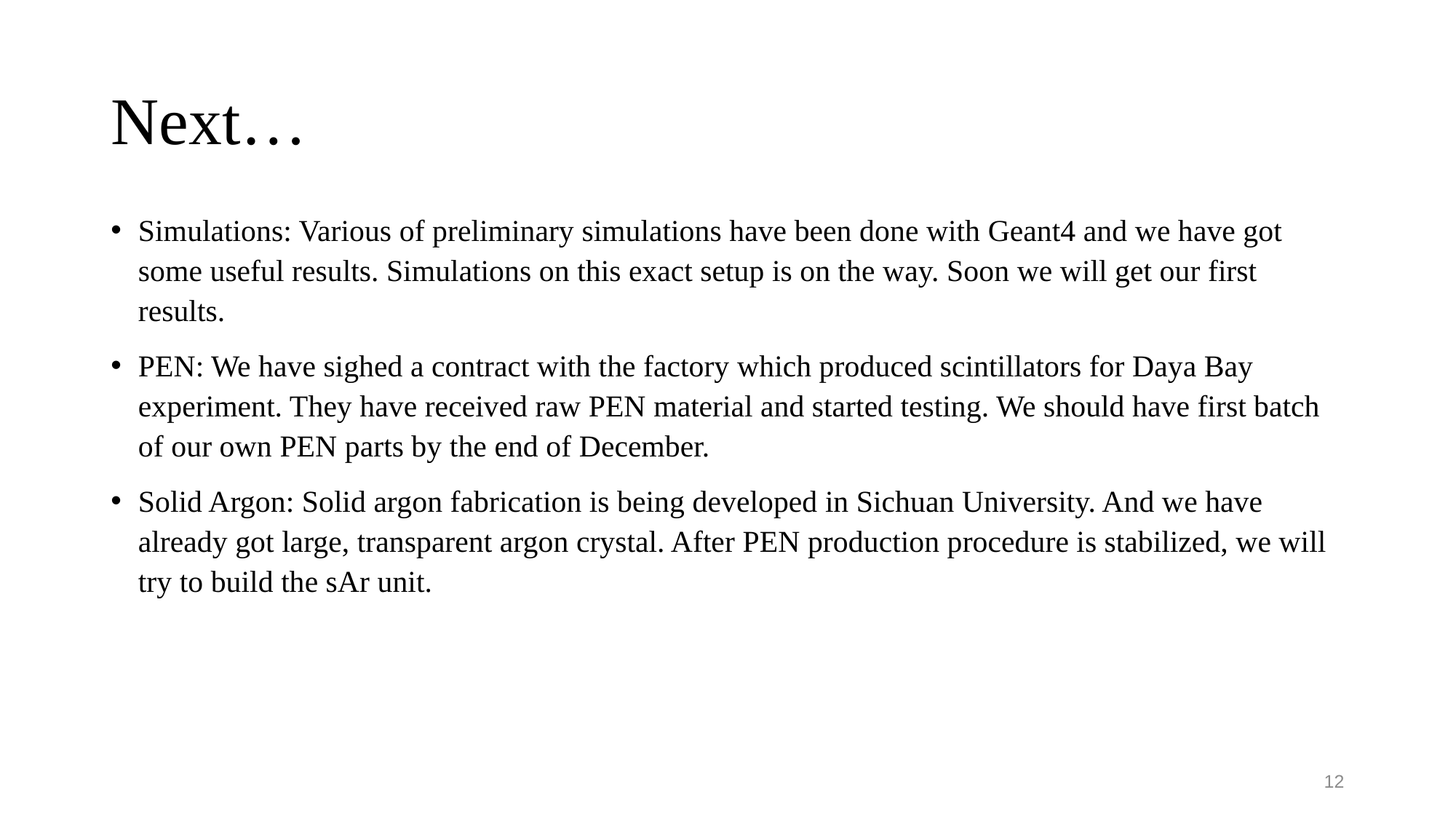

# Next…
Simulations: Various of preliminary simulations have been done with Geant4 and we have got some useful results. Simulations on this exact setup is on the way. Soon we will get our first results.
PEN: We have sighed a contract with the factory which produced scintillators for Daya Bay experiment. They have received raw PEN material and started testing. We should have first batch of our own PEN parts by the end of December.
Solid Argon: Solid argon fabrication is being developed in Sichuan University. And we have already got large, transparent argon crystal. After PEN production procedure is stabilized, we will try to build the sAr unit.

12